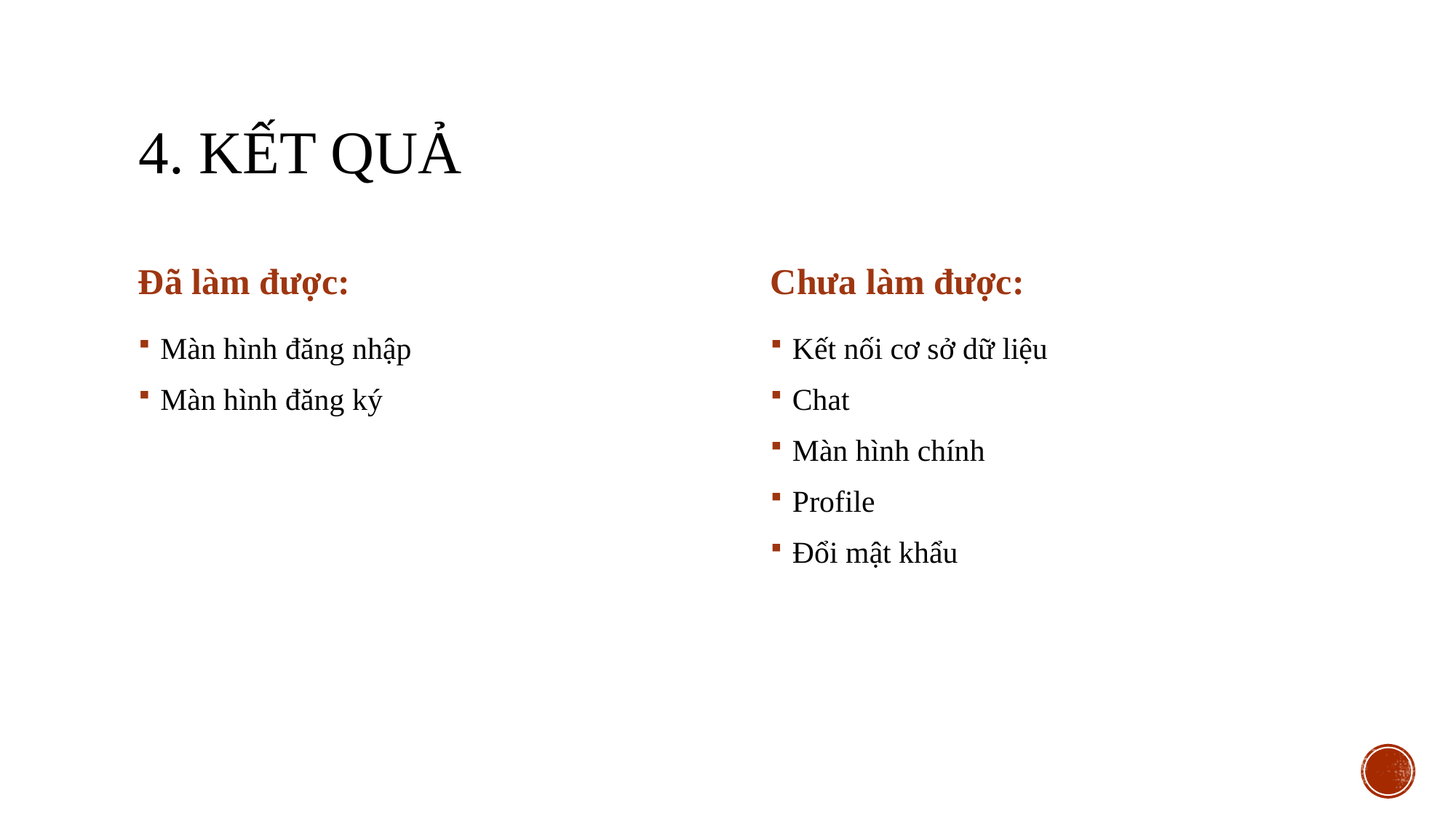

# 4. Kết quả
Đã làm được:
Chưa làm được:
Màn hình đăng nhập
Màn hình đăng ký
Kết nối cơ sở dữ liệu
Chat
Màn hình chính
Profile
Đổi mật khẩu